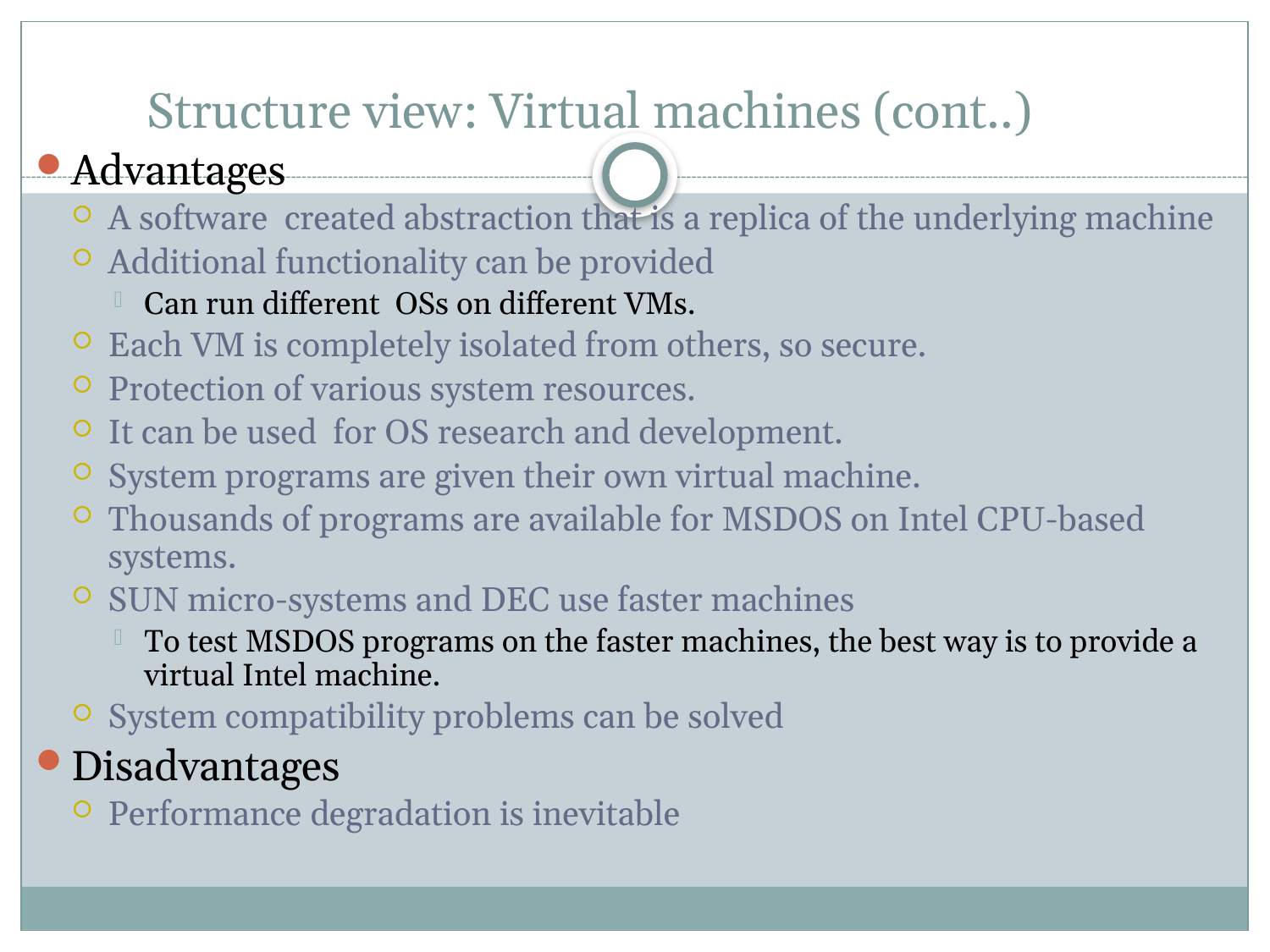

# Structure view: Virtual machines (cont..)
Advantages
A software  created abstraction that is a replica of the underlying machine
Additional functionality can be provided
Can run different  OSs on different VMs.
Each VM is completely isolated from others, so secure.
Protection of various system resources.
It can be used  for OS research and development.
System programs are given their own virtual machine.
Thousands of programs are available for MSDOS on Intel CPU-based systems.
SUN micro-systems and DEC use faster machines
To test MSDOS programs on the faster machines, the best way is to provide a virtual Intel machine.
System compatibility problems can be solved
Disadvantages
Performance degradation is inevitable